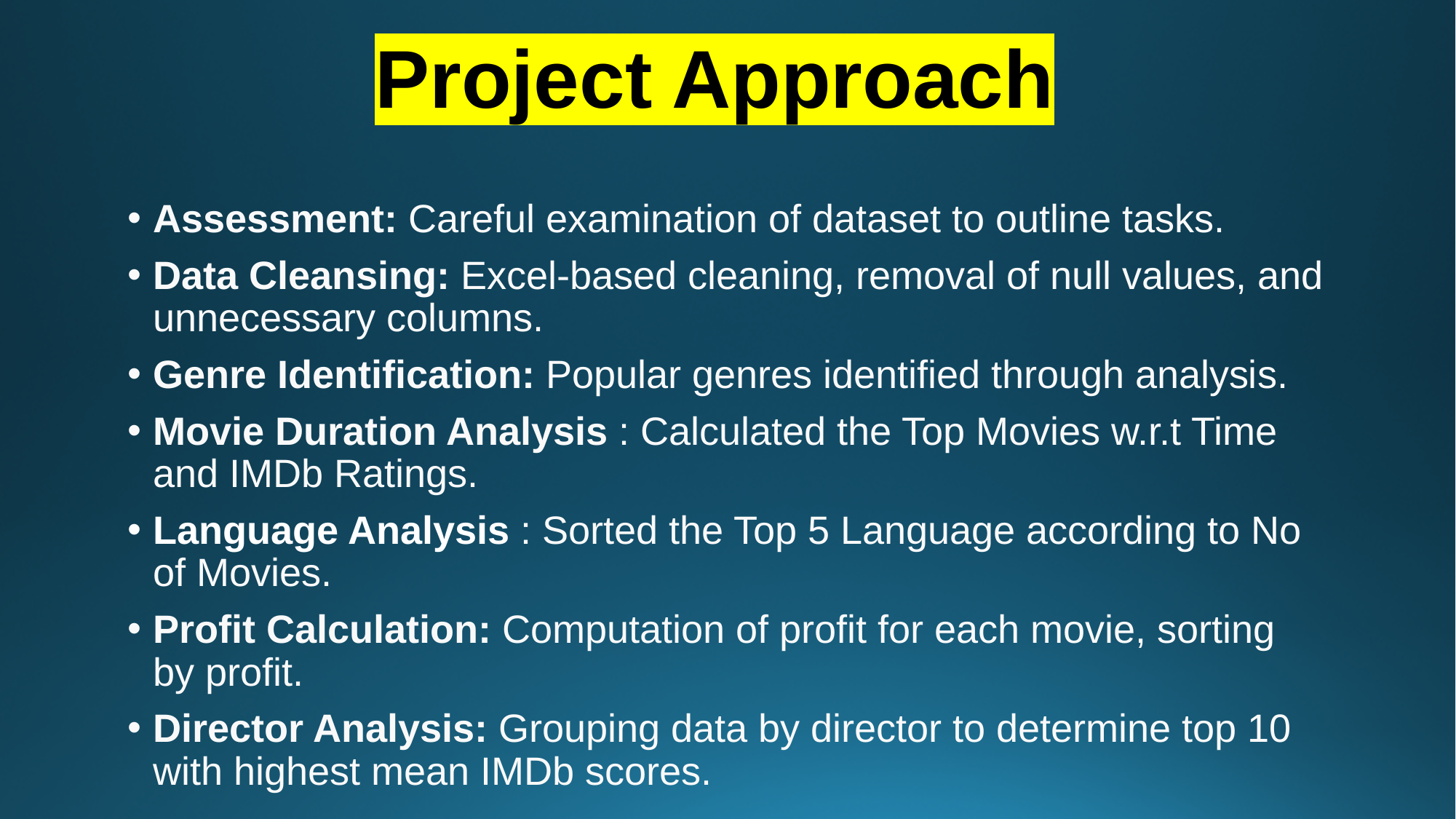

# Project Approach

Assessment: Careful examination of dataset to outline tasks.
Data Cleansing: Excel-based cleaning, removal of null values, and unnecessary columns.
Genre Identification: Popular genres identified through analysis.
Movie Duration Analysis : Calculated the Top Movies w.r.t Time and IMDb Ratings.
Language Analysis : Sorted the Top 5 Language according to No of Movies.
Profit Calculation: Computation of profit for each movie, sorting by profit.
Director Analysis: Grouping data by director to determine top 10 with highest mean IMDb scores.